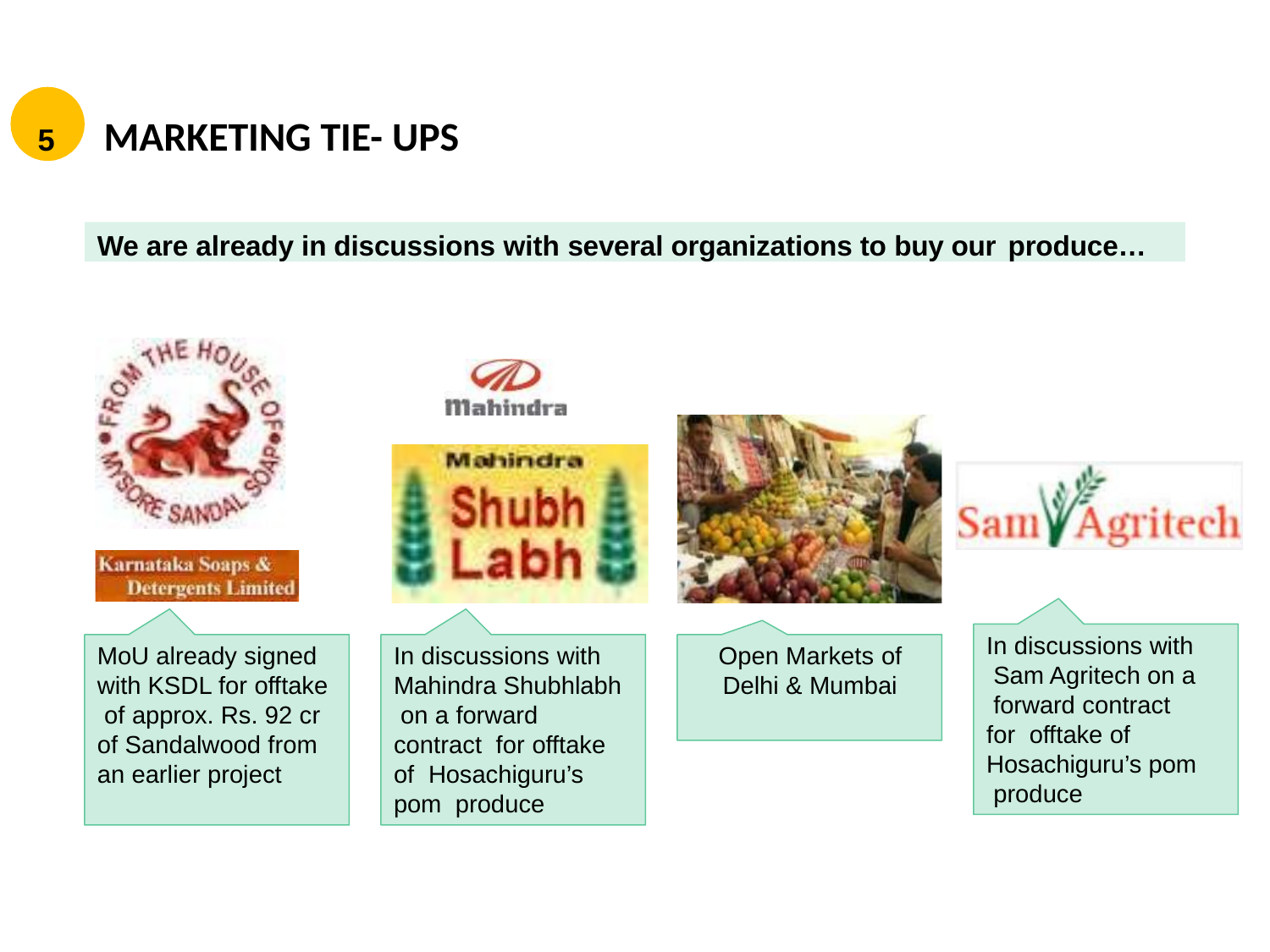

# 5	MARKETING TIE- UPS
We are already in discussions with several organizations to buy our produce…

In discussions with  Sam Agritech on a  forward contract for  offtake of  Hosachiguru’s pom  produce
MoU already signed  with KSDL for offtake  of approx. Rs. 92 cr  of Sandalwood from  an earlier project
In discussions with  Mahindra Shubhlabh  on a forward contract  for offtake of  Hosachiguru’s pom  produce
Open Markets of
Delhi & Mumbai